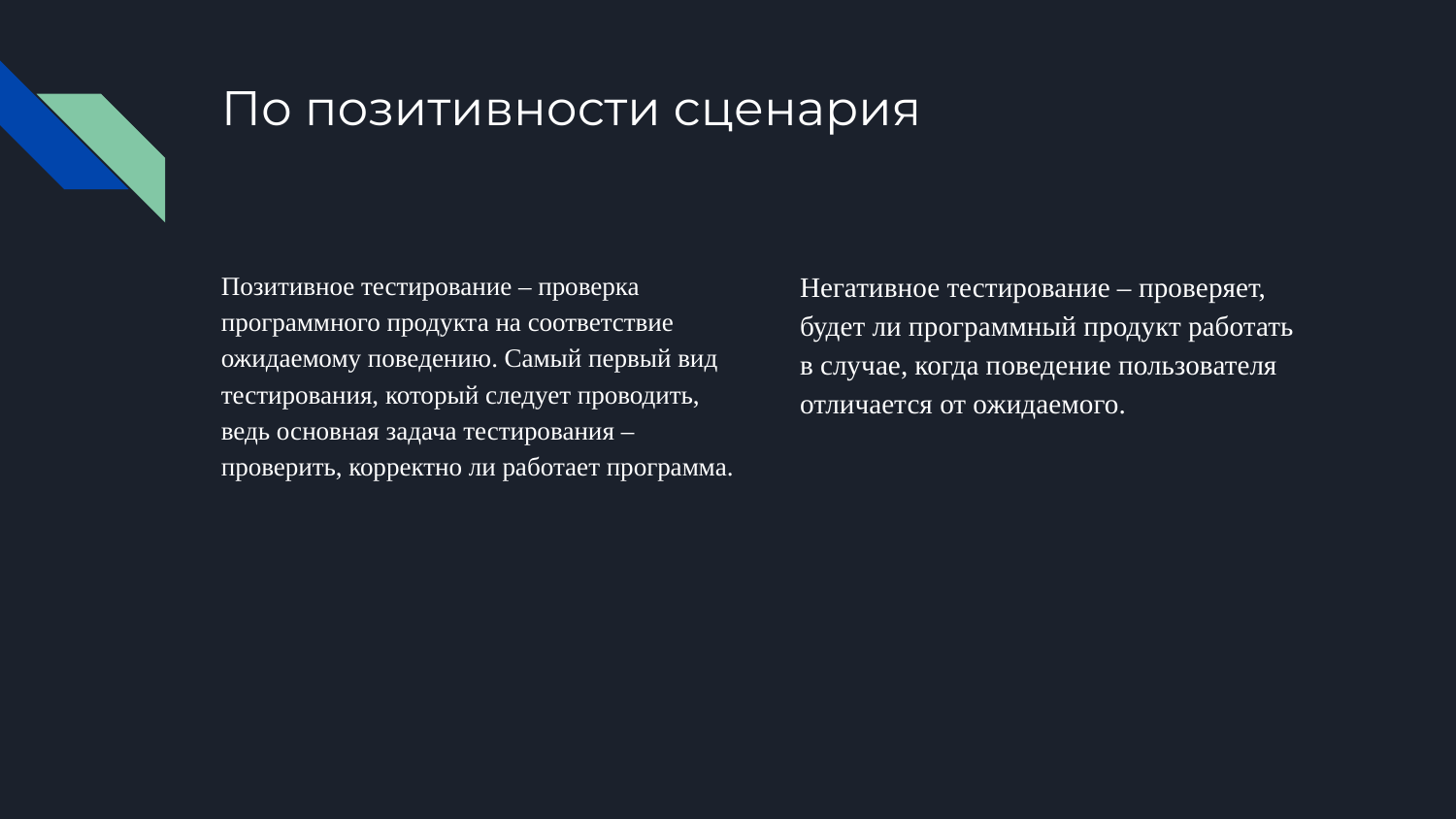

# По позитивности сценария
Позитивное тестирование – проверка программного продукта на соответствие ожидаемому поведению. Самый первый вид тестирования, который следует проводить, ведь основная задача тестирования – проверить, корректно ли работает программа.
Негативное тестирование – проверяет, будет ли программный продукт работать в случае, когда поведение пользователя отличается от ожидаемого.